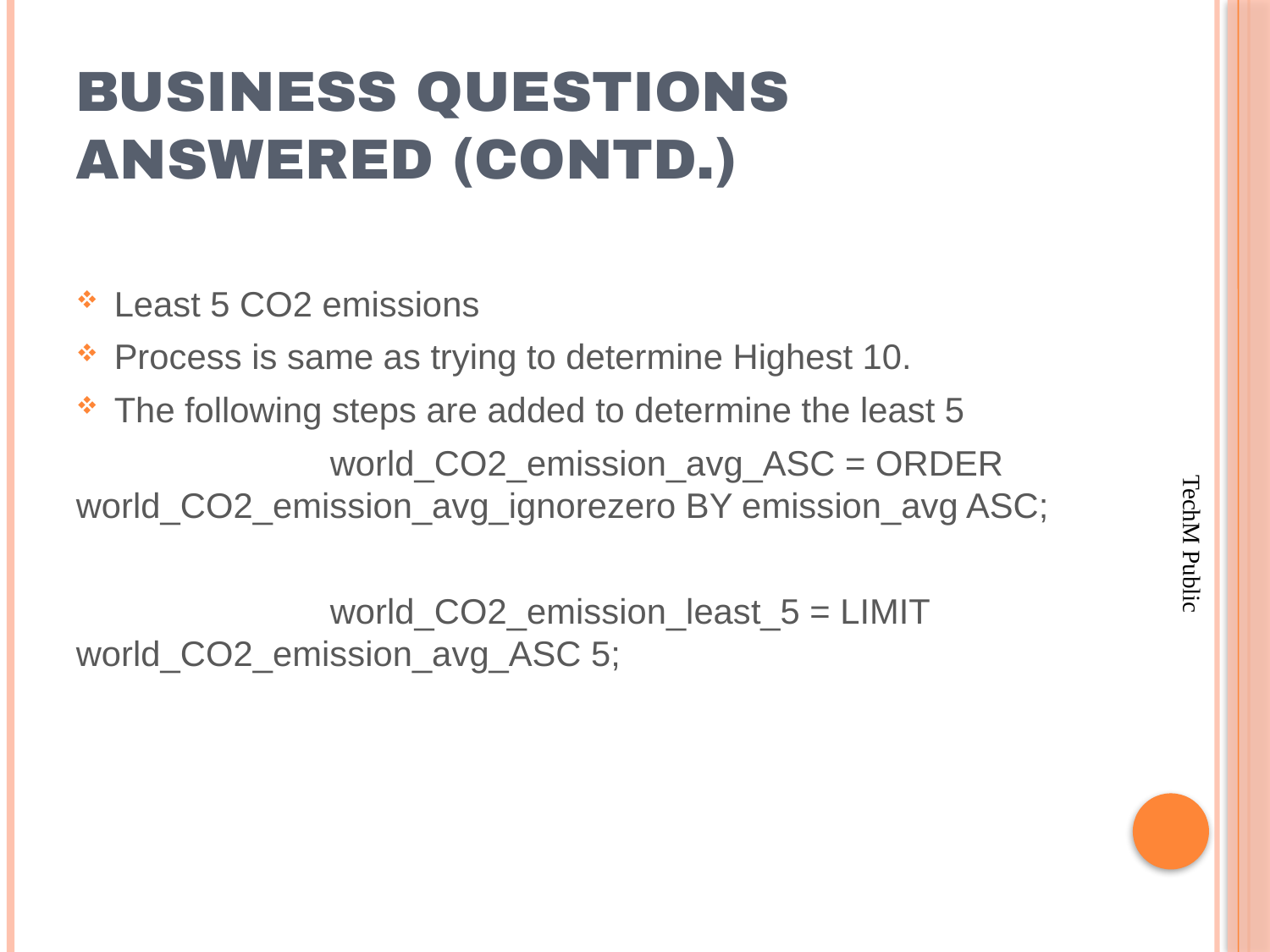

# Business Questions Answered (contd.)

Least 5 CO2 emissions
Process is same as trying to determine Highest 10.
The following steps are added to determine the least 5
		world_CO2_emission_avg_ASC = ORDER world_CO2_emission_avg_ignorezero BY emission_avg ASC;

		world_CO2_emission_least_5 = LIMIT world_CO2_emission_avg_ASC 5;
TechM Public